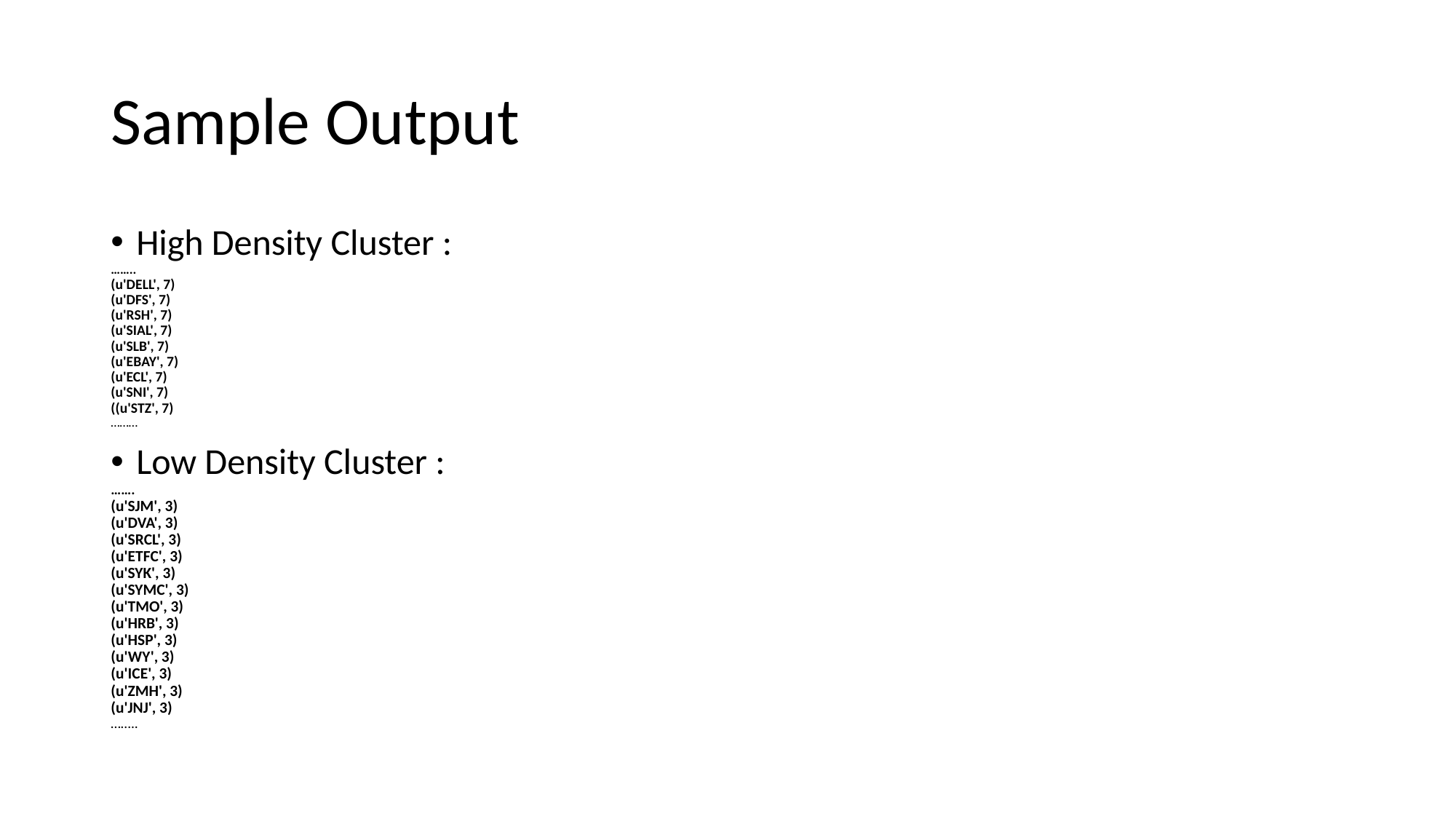

# Sample Output
High Density Cluster :
……..
(u'DELL', 7)
(u'DFS', 7)
(u'RSH', 7)
(u'SIAL', 7)
(u'SLB', 7)
(u'EBAY', 7)
(u'ECL', 7)
(u'SNI', 7)
((u'STZ', 7)
………
Low Density Cluster :
…….
(u'SJM', 3)
(u'DVA', 3)
(u'SRCL', 3)
(u'ETFC', 3)
(u'SYK', 3)
(u'SYMC', 3)
(u'TMO', 3)
(u'HRB', 3)
(u'HSP', 3)
(u'WY', 3)
(u'ICE', 3)
(u'ZMH', 3)
(u'JNJ', 3)
……..